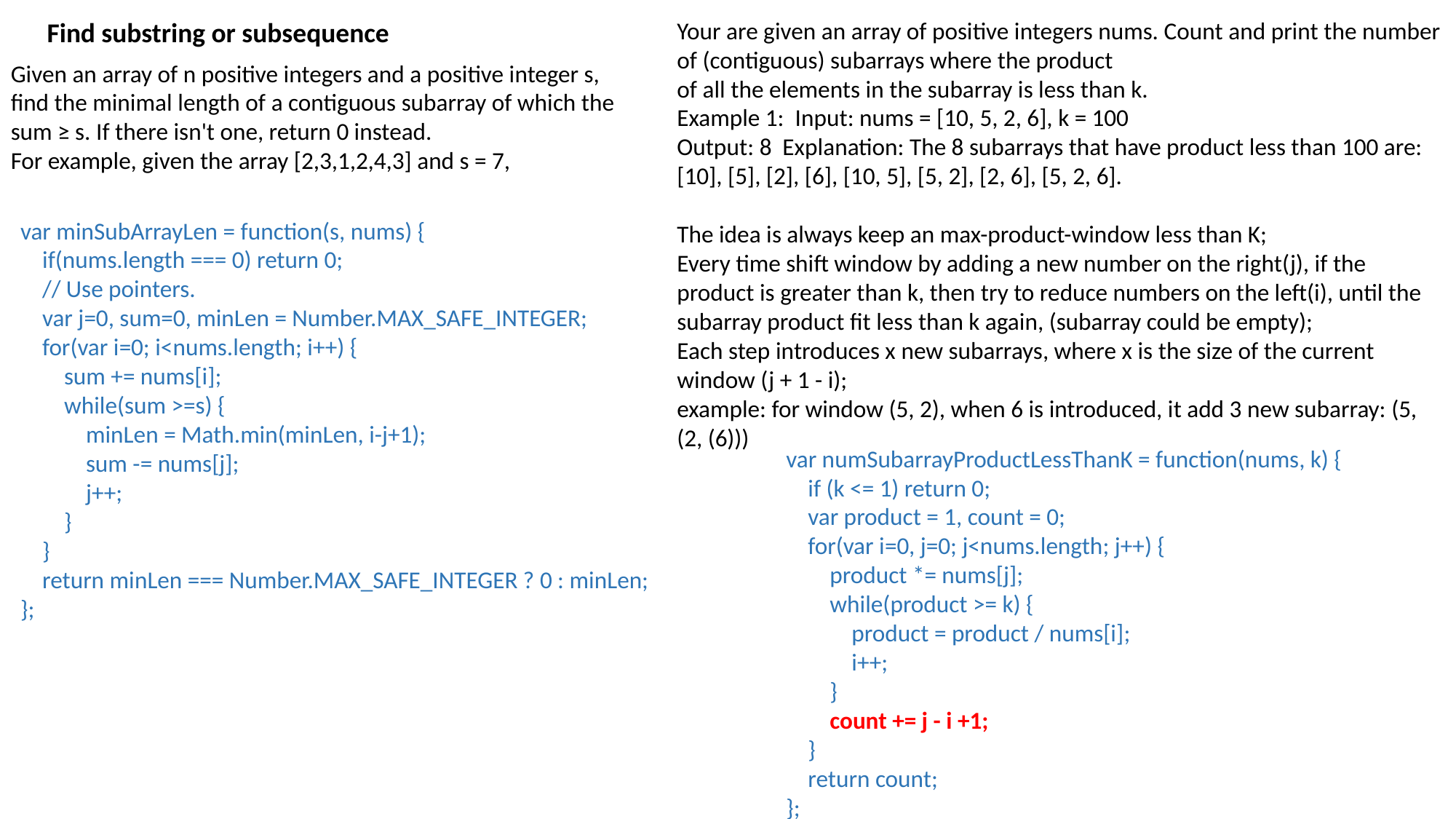

Find substring or subsequence
Your are given an array of positive integers nums. Count and print the number of (contiguous) subarrays where the product
of all the elements in the subarray is less than k.
Example 1:  Input: nums = [10, 5, 2, 6], k = 100
Output: 8  Explanation: The 8 subarrays that have product less than 100 are:  [10], [5], [2], [6], [10, 5], [5, 2], [2, 6], [5, 2, 6].

The idea is always keep an max-product-window less than K;
Every time shift window by adding a new number on the right(j), if the product is greater than k, then try to reduce numbers on the left(i), until the subarray product fit less than k again, (subarray could be empty);
Each step introduces x new subarrays, where x is the size of the current window (j + 1 - i);
example: for window (5, 2), when 6 is introduced, it add 3 new subarray: (5, (2, (6)))

Given an array of n positive integers and a positive integer s, find the minimal length of a contiguous subarray of which the sum ≥ s. If there isn't one, return 0 instead.
For example, given the array [2,3,1,2,4,3] and s = 7,
var minSubArrayLen = function(s, nums) {
    if(nums.length === 0) return 0;
    // Use pointers.
    var j=0, sum=0, minLen = Number.MAX_SAFE_INTEGER;
    for(var i=0; i<nums.length; i++) {
        sum += nums[i];
        while(sum >=s) {
            minLen = Math.min(minLen, i-j+1);
            sum -= nums[j];
            j++;
        }
    }
    return minLen === Number.MAX_SAFE_INTEGER ? 0 : minLen;
};

var numSubarrayProductLessThanK = function(nums, k) {
    if (k <= 1) return 0;
    var product = 1, count = 0;
    for(var i=0, j=0; j<nums.length; j++) {
        product *= nums[j];
        while(product >= k) {
            product = product / nums[i];
            i++;
        }
        count += j - i +1;
    }
    return count;
};